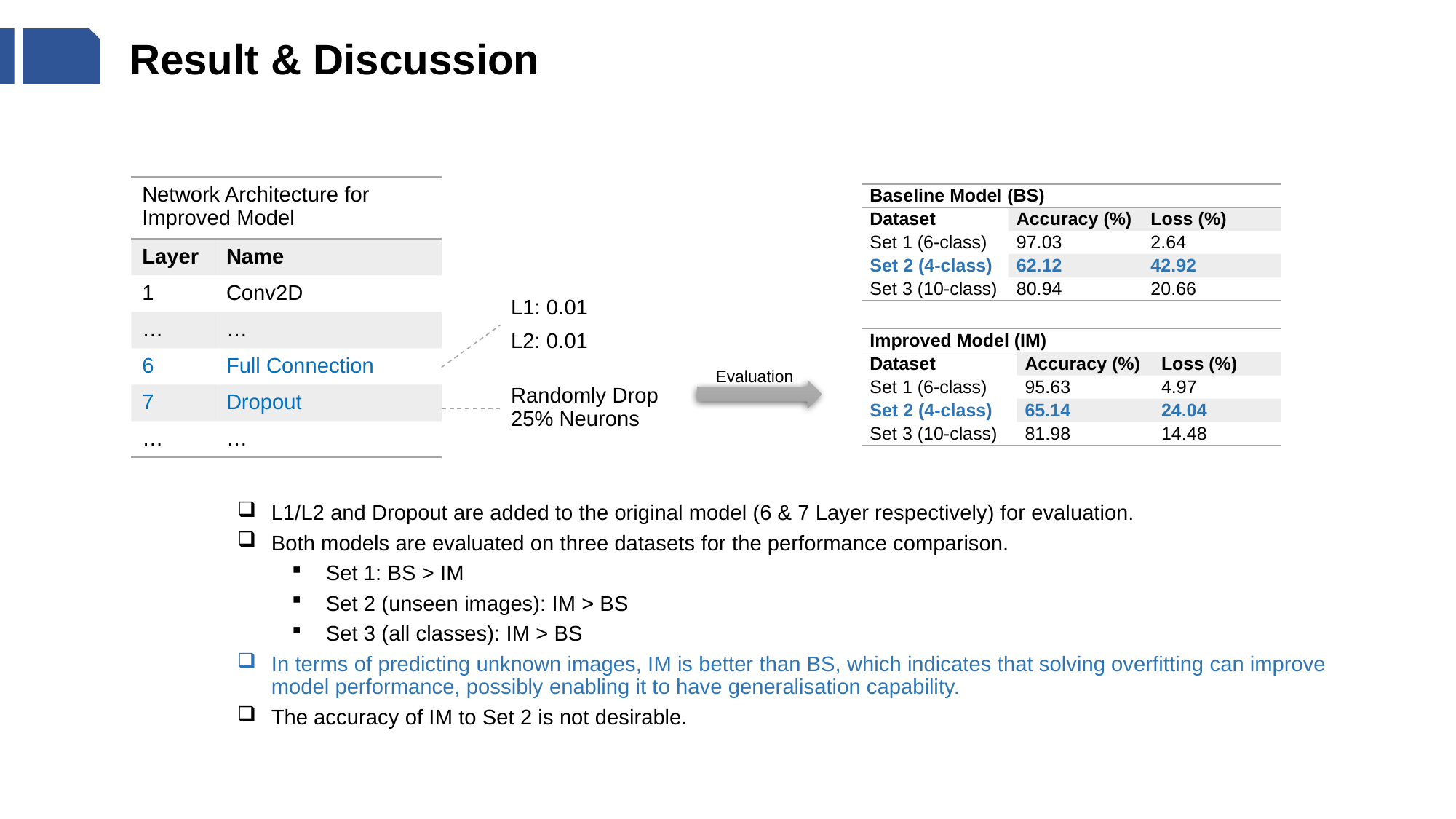

Result & Discussion

| Network Architecture for Improved Model |  |
| --- | --- |
| Layer | Name |
| 1 | Conv2D |
| … | … |
| 6 | Full Connection |
| 7 | Dropout |
| … | … |
| Baseline Model (BS) | \ |  |
| --- | --- | --- |
| Dataset | Accuracy (%) | Loss (%) |
| Set 1 (6-class) | 97.03 | 2.64 |
| Set 2 (4-class) | 62.12 | 42.92 |
| Set 3 (10-class) | 80.94 | 20.66 |
L1: 0.01
L2: 0.01
| Improved Model (IM) |  |  |
| --- | --- | --- |
| Dataset | Accuracy (%) | Loss (%) |
| Set 1 (6-class) | 95.63 | 4.97 |
| Set 2 (4-class) | 65.14 | 24.04 |
| Set 3 (10-class) | 81.98 | 14.48 |
Evaluation
Randomly Drop 25% Neurons

L1/L2 and Dropout are added to the original model (6 & 7 Layer respectively) for evaluation.
Both models are evaluated on three datasets for the performance comparison.
Set 1: BS > IM
Set 2 (unseen images): IM > BS
Set 3 (all classes): IM > BS
In terms of predicting unknown images, IM is better than BS, which indicates that solving overfitting can improve model performance, possibly enabling it to have generalisation capability.
The accuracy of IM to Set 2 is not desirable.